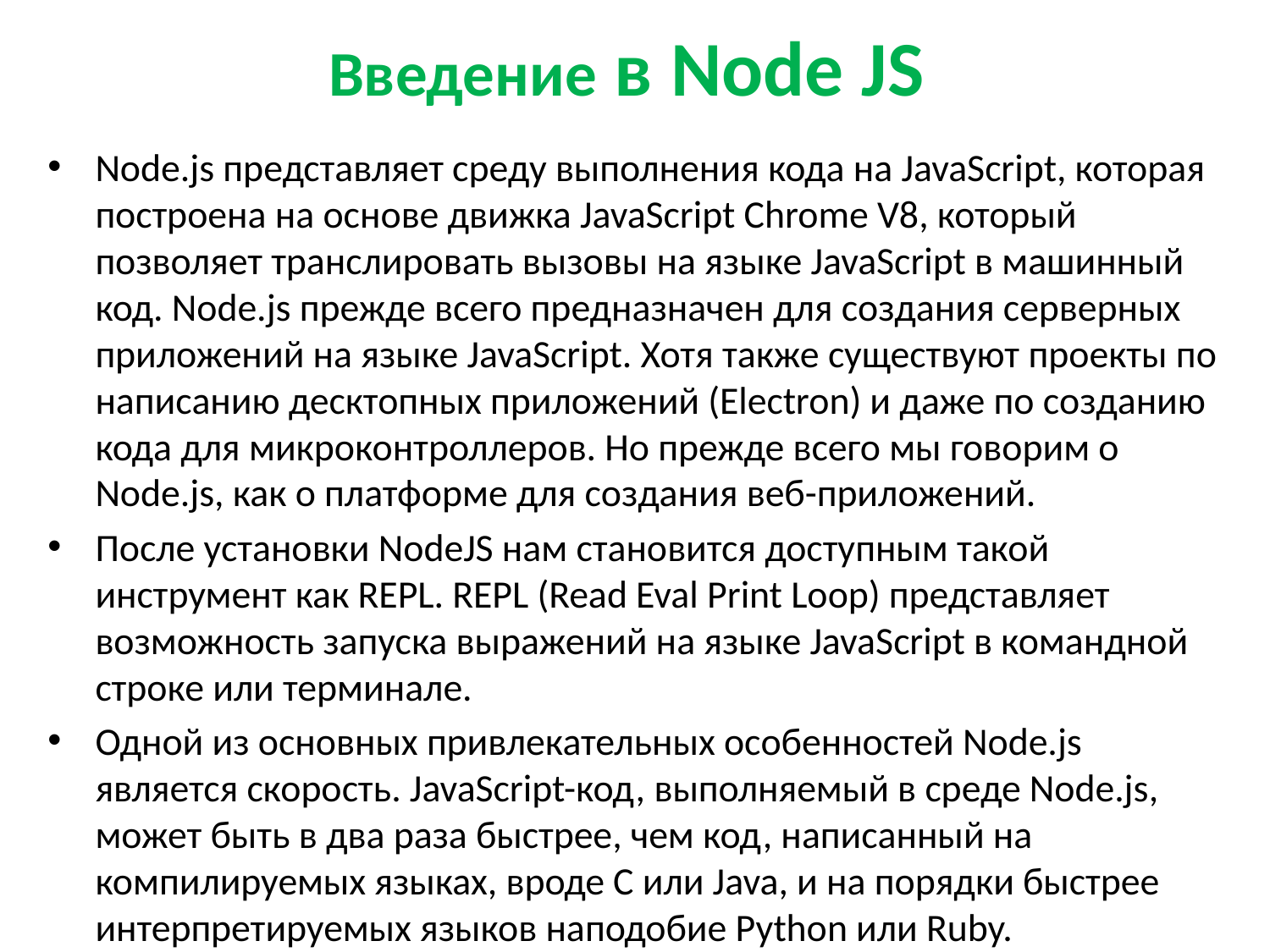

# Введение в Node JS
Node.js представляет среду выполнения кода на JavaScript, которая построена на основе движка JavaScript Chrome V8, который позволяет транслировать вызовы на языке JavaScript в машинный код. Node.js прежде всего предназначен для создания серверных приложений на языке JavaScript. Хотя также существуют проекты по написанию десктопных приложений (Electron) и даже по созданию кода для микроконтроллеров. Но прежде всего мы говорим о Node.js, как о платформе для создания веб-приложений.
После установки NodeJS нам становится доступным такой инструмент как REPL. REPL (Read Eval Print Loop) представляет возможность запуска выражений на языке JavaScript в командной строке или терминале.
Одной из основных привлекательных особенностей Node.js является скорость. JavaScript-код, выполняемый в среде Node.js, может быть в два раза быстрее, чем код, написанный на компилируемых языках, вроде C или Java, и на порядки быстрее интерпретируемых языков наподобие Python или Ruby.